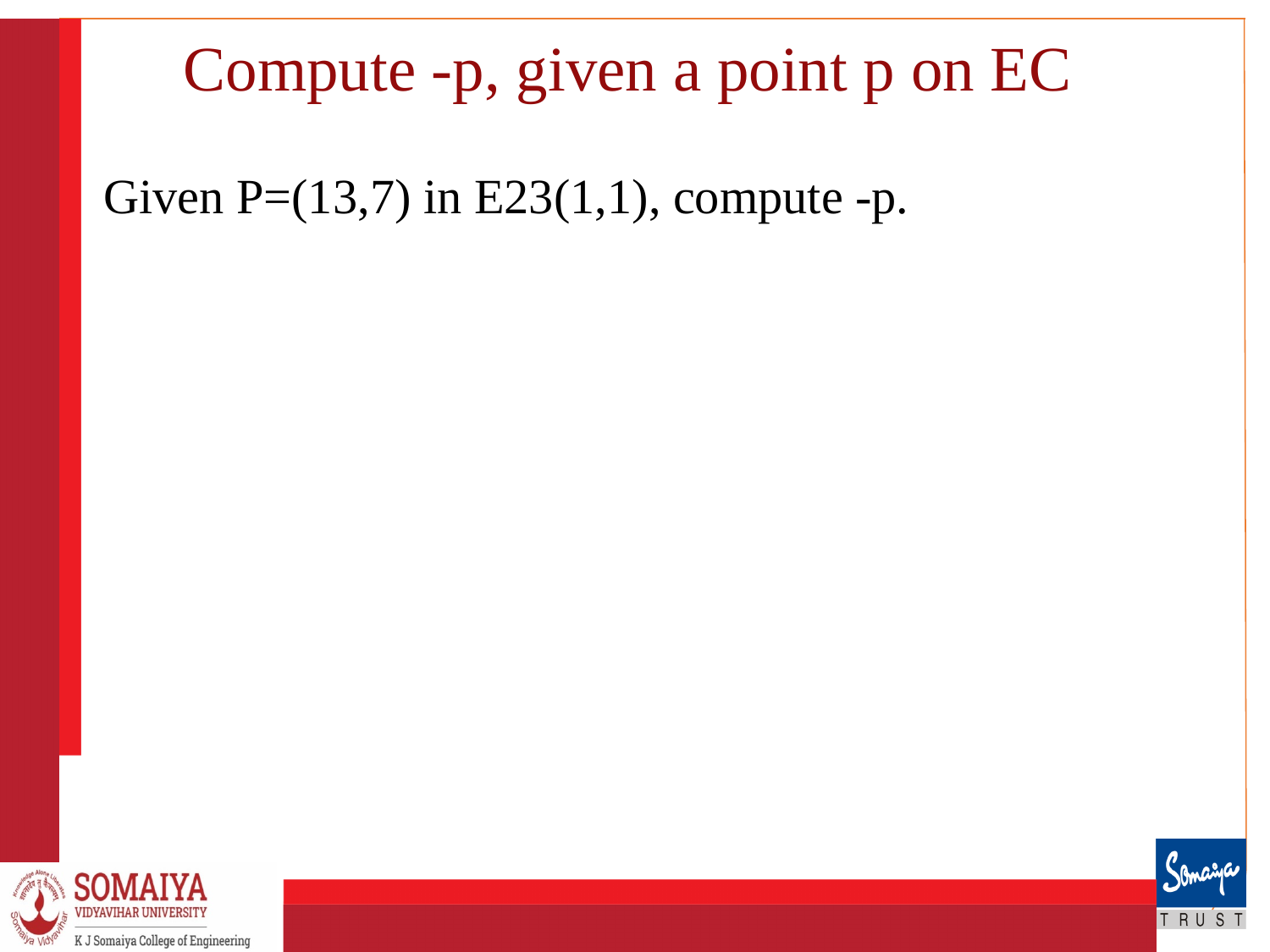

# Compute -p, given a point p on EC
Given P=(13,7) in E23(1,1), compute -p.